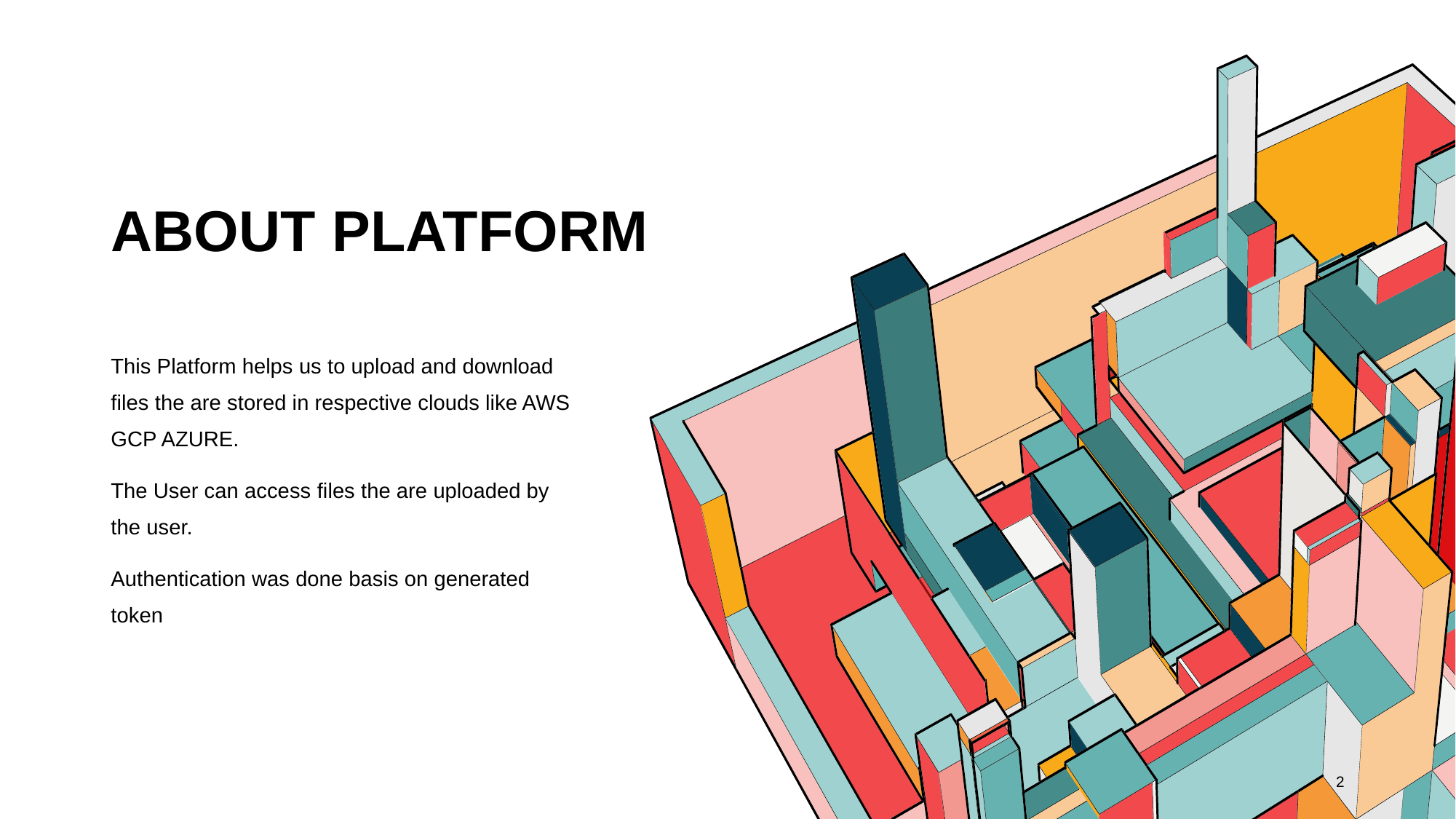

# ABOUT Platform
This Platform helps us to upload and download files the are stored in respective clouds like AWS GCP AZURE.
The User can access files the are uploaded by the user.
Authentication was done basis on generated token
2